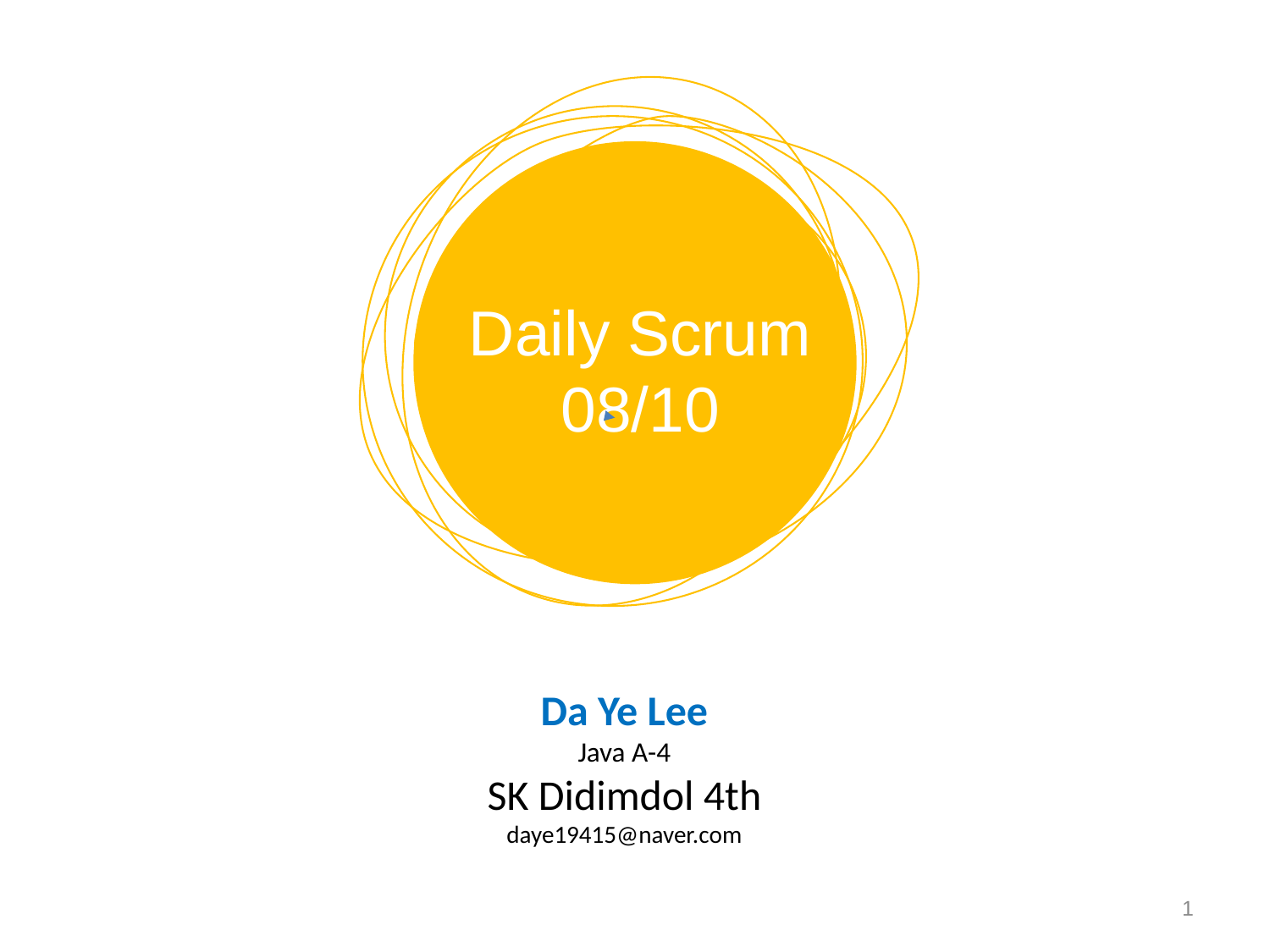

Daily Scrum
08/10
Da Ye Lee
Java A-4
SK Didimdol 4th
daye19415@naver.com
1